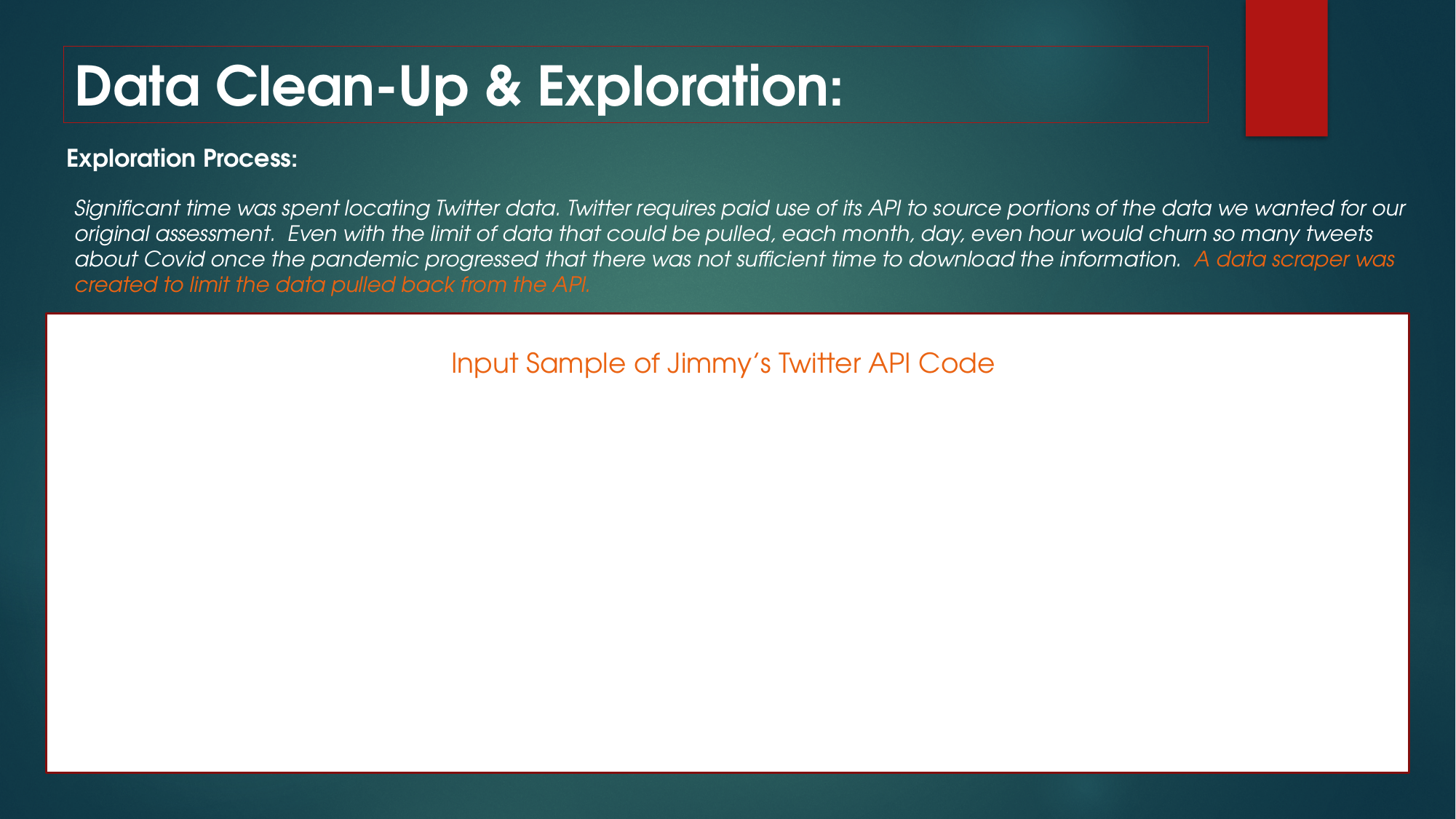

Data Clean-Up & Exploration:
Exploration Process:
# Significant time was spent locating Twitter data. Twitter requires paid use of its API to source portions of the data we wanted for our original assessment.  Even with the limit of data that could be pulled, each month, day, even hour would churn so many tweets about Covid once the pandemic progressed that there was not sufficient time to download the information.  A data scraper was created to limit the data pulled back from the API.

Input Sample of Jimmy’s Twitter API Code